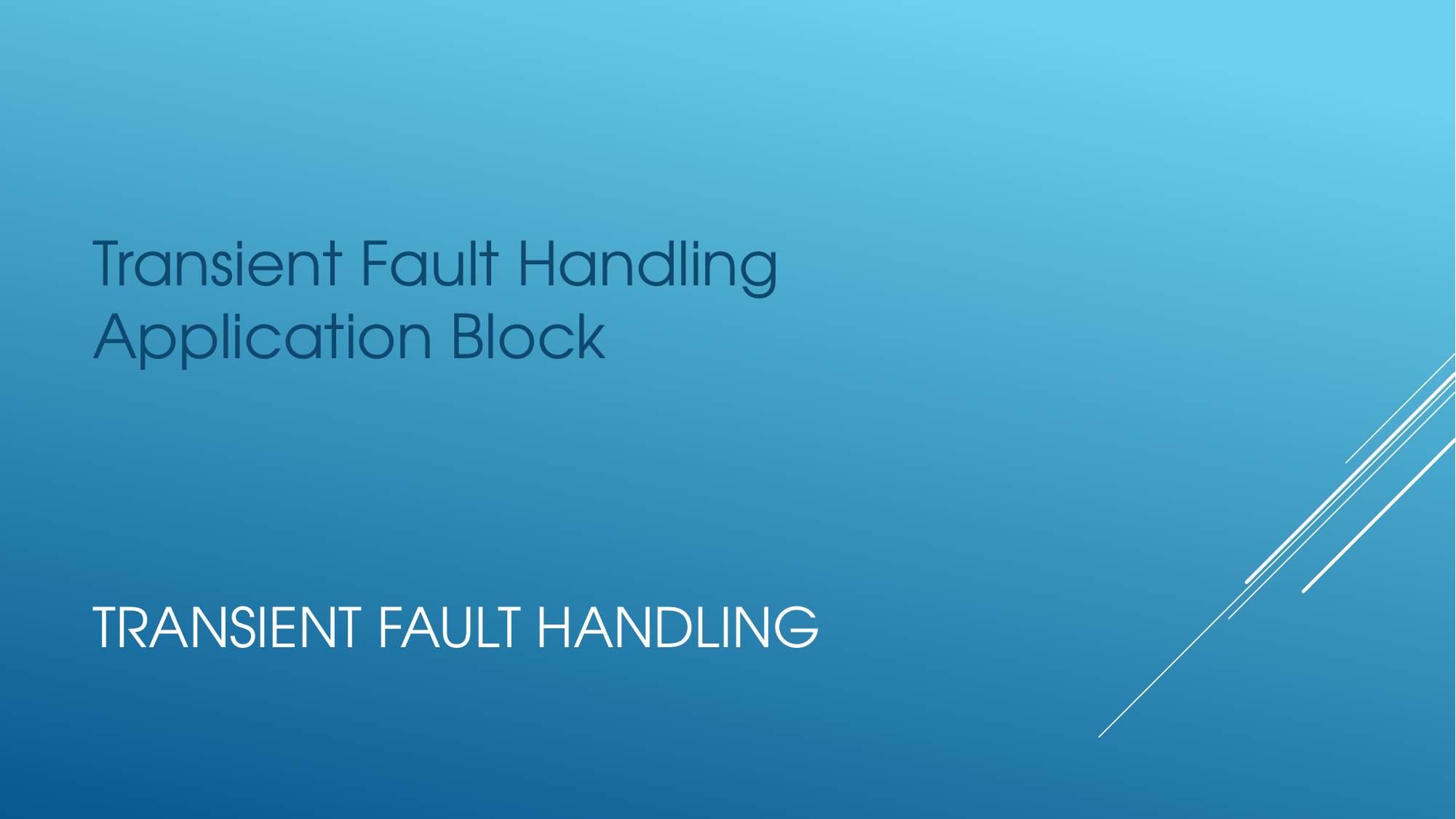

Transient Fault Handling Application Block
# Transient fault handling